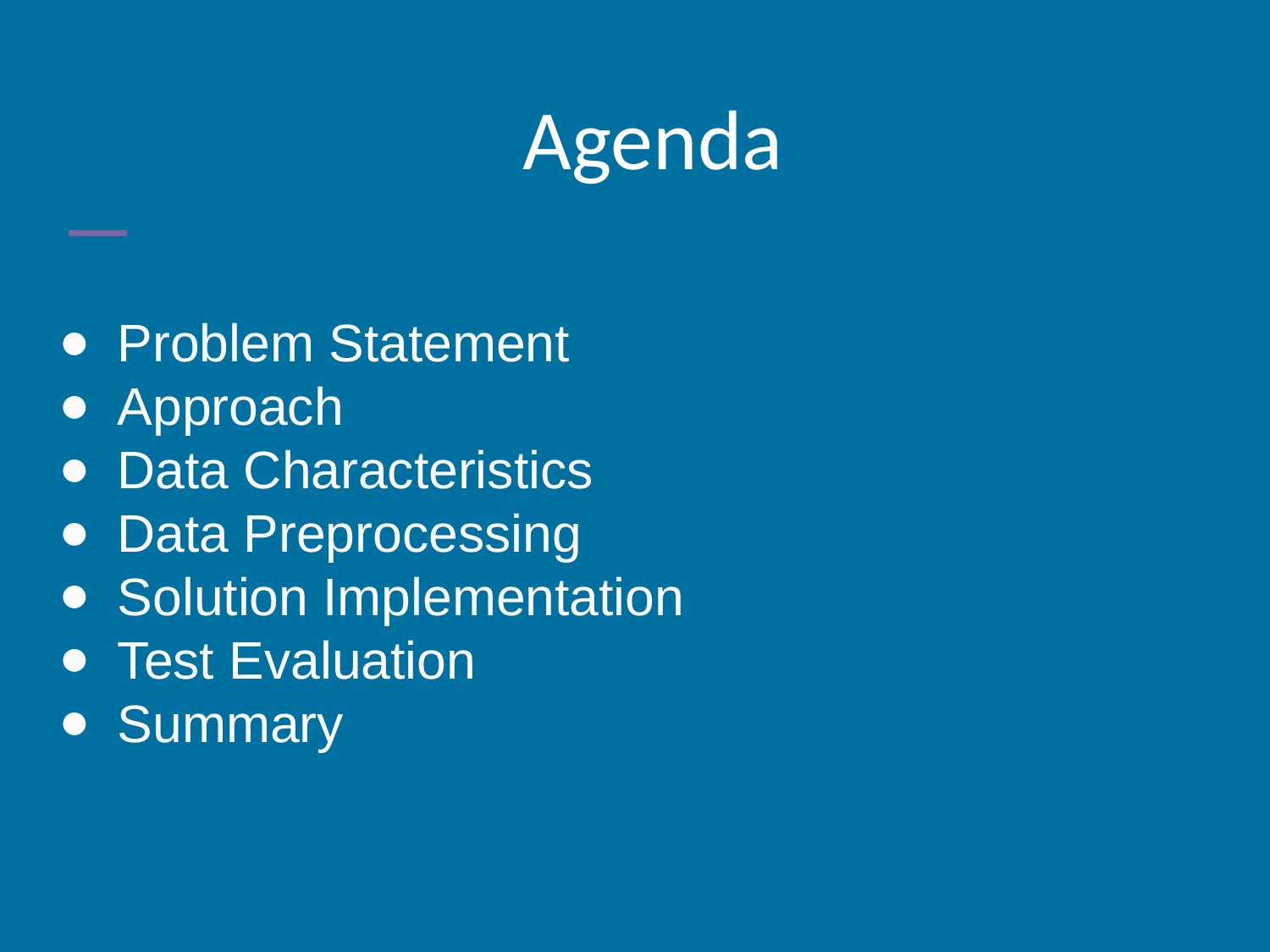

# Agenda

Problem Statement
Approach
Data Characteristics
Data Preprocessing
Solution Implementation
Test Evaluation
Summary